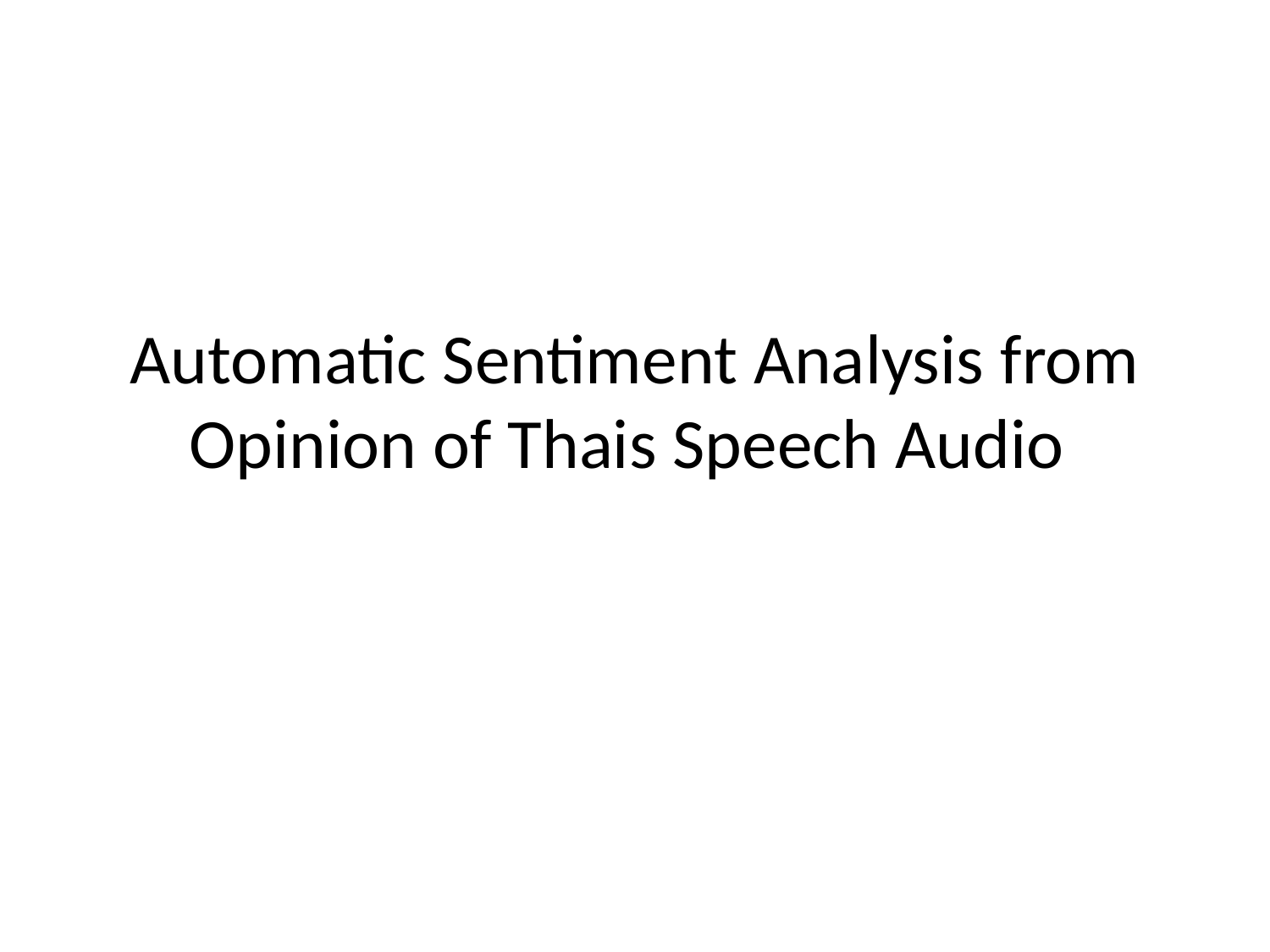

# Automatic Sentiment Analysis from Opinion of Thais Speech Audio